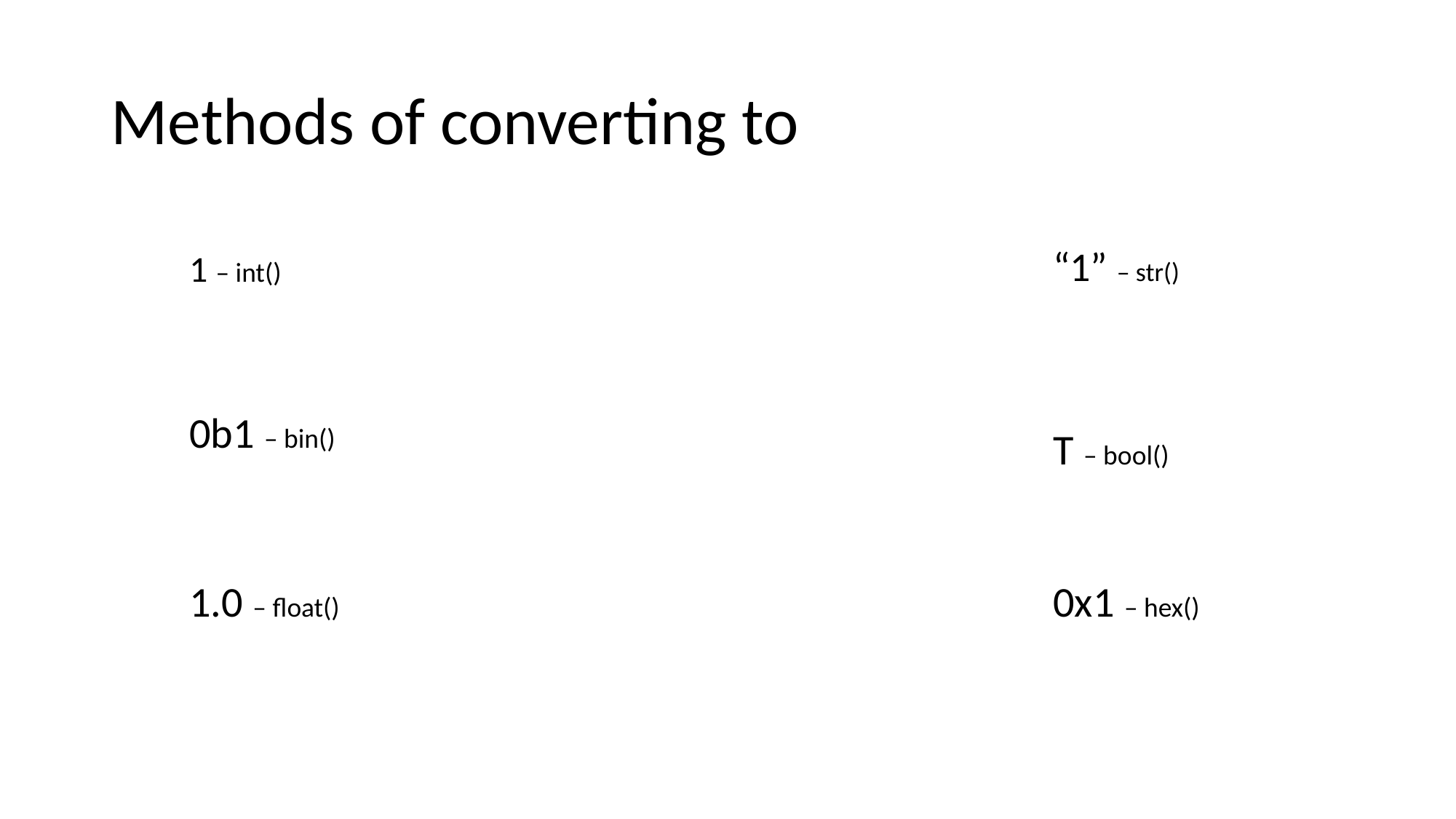

# Methods of converting to
“1” – str()
1 – int()
0b1 – bin()
T – bool()
1.0 – float()
0x1 – hex()